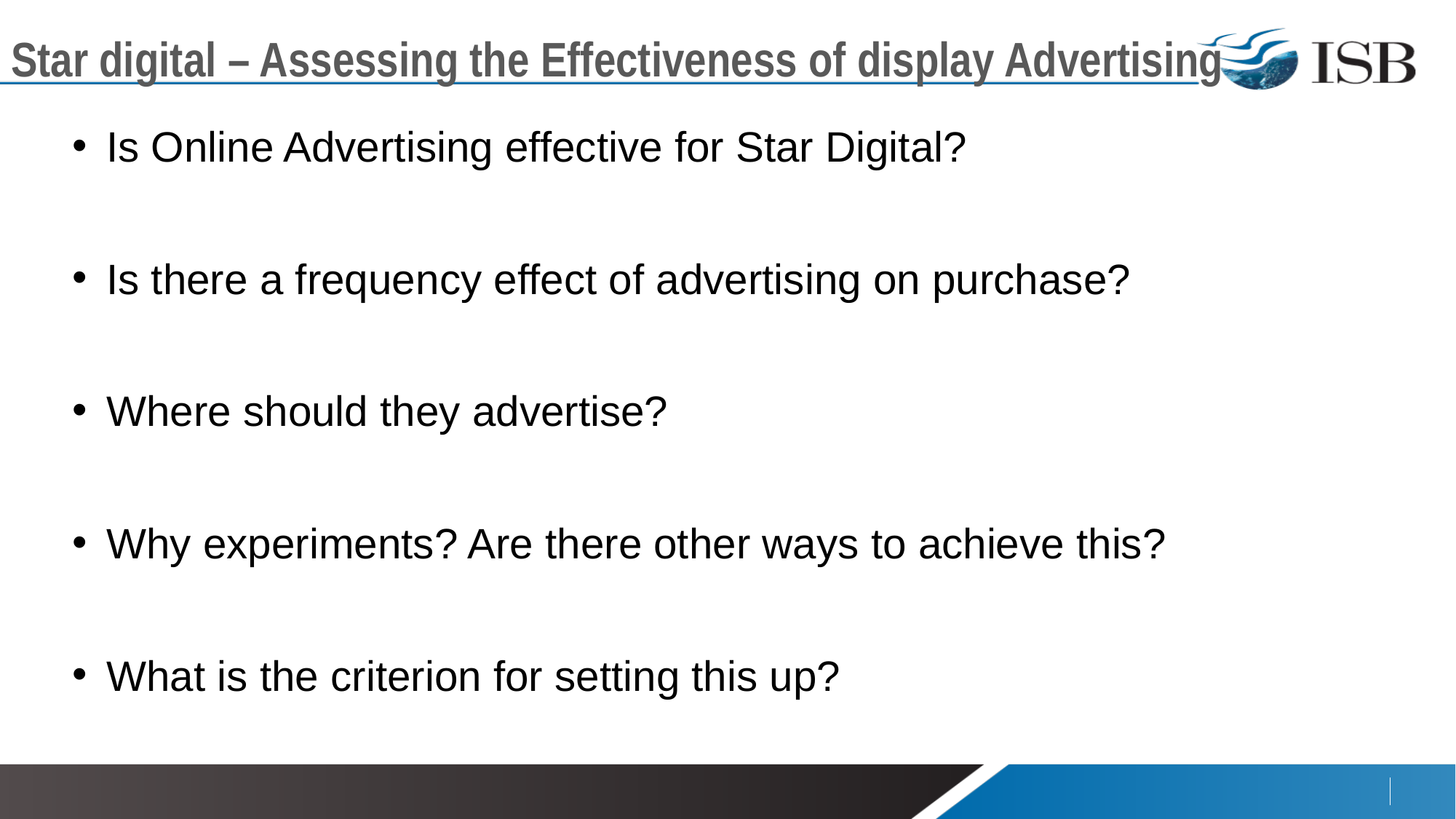

# Star digital – Assessing the Effectiveness of display Advertising
Is Online Advertising effective for Star Digital?

Is there a frequency effect of advertising on purchase?

Where should they advertise?

Why experiments? Are there other ways to achieve this?

What is the criterion for setting this up?